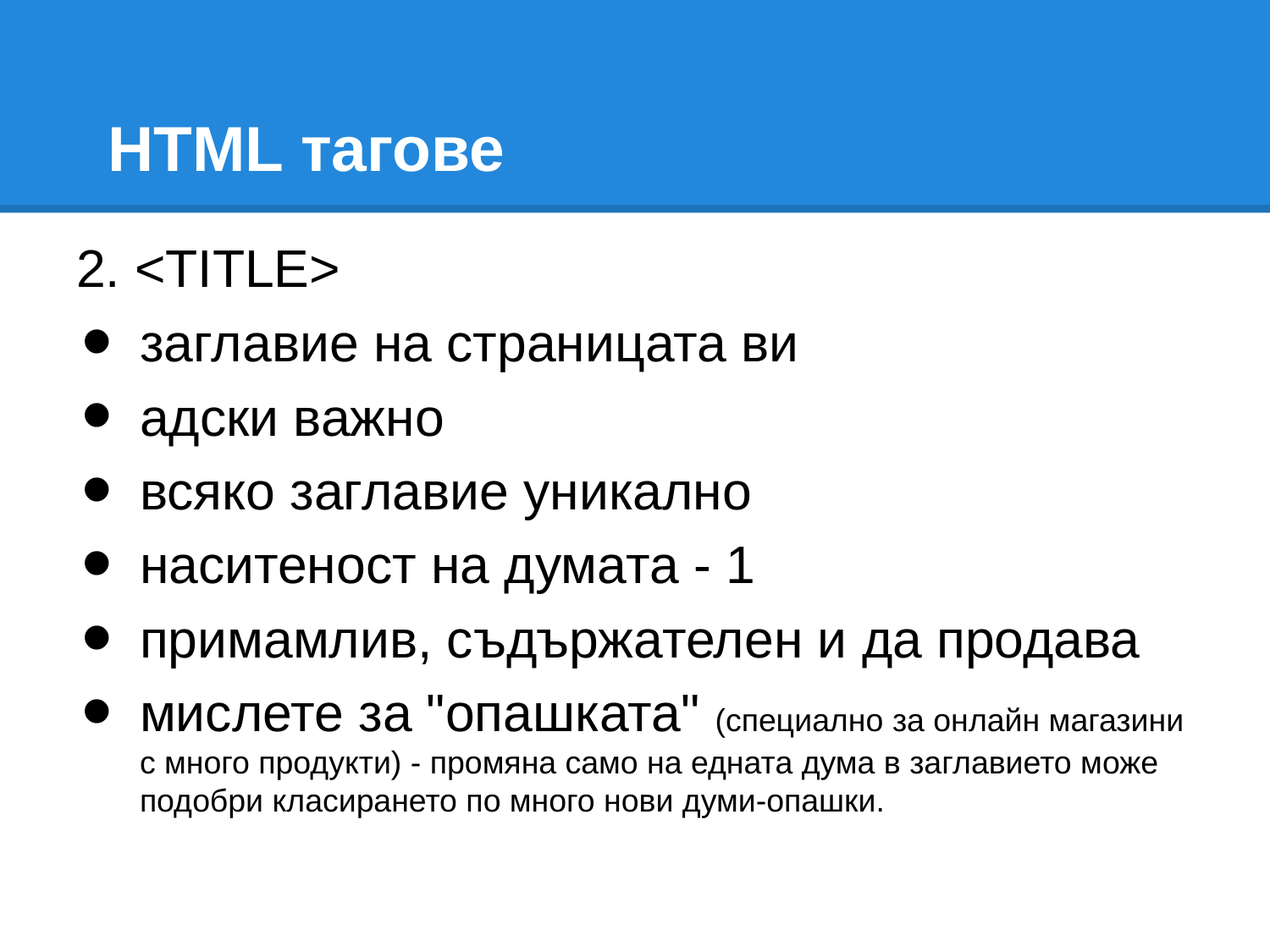

# HTML тагове
2. <TITLE>
заглавие на страницата ви
адски важно
всяко заглавие уникално
наситеност на думата - 1
примамлив, съдържателен и да продава
мислете за "опашката" (специално за онлайн магазини с много продукти) - промяна само на едната дума в заглавието може подобри класирането по много нови думи-опашки.